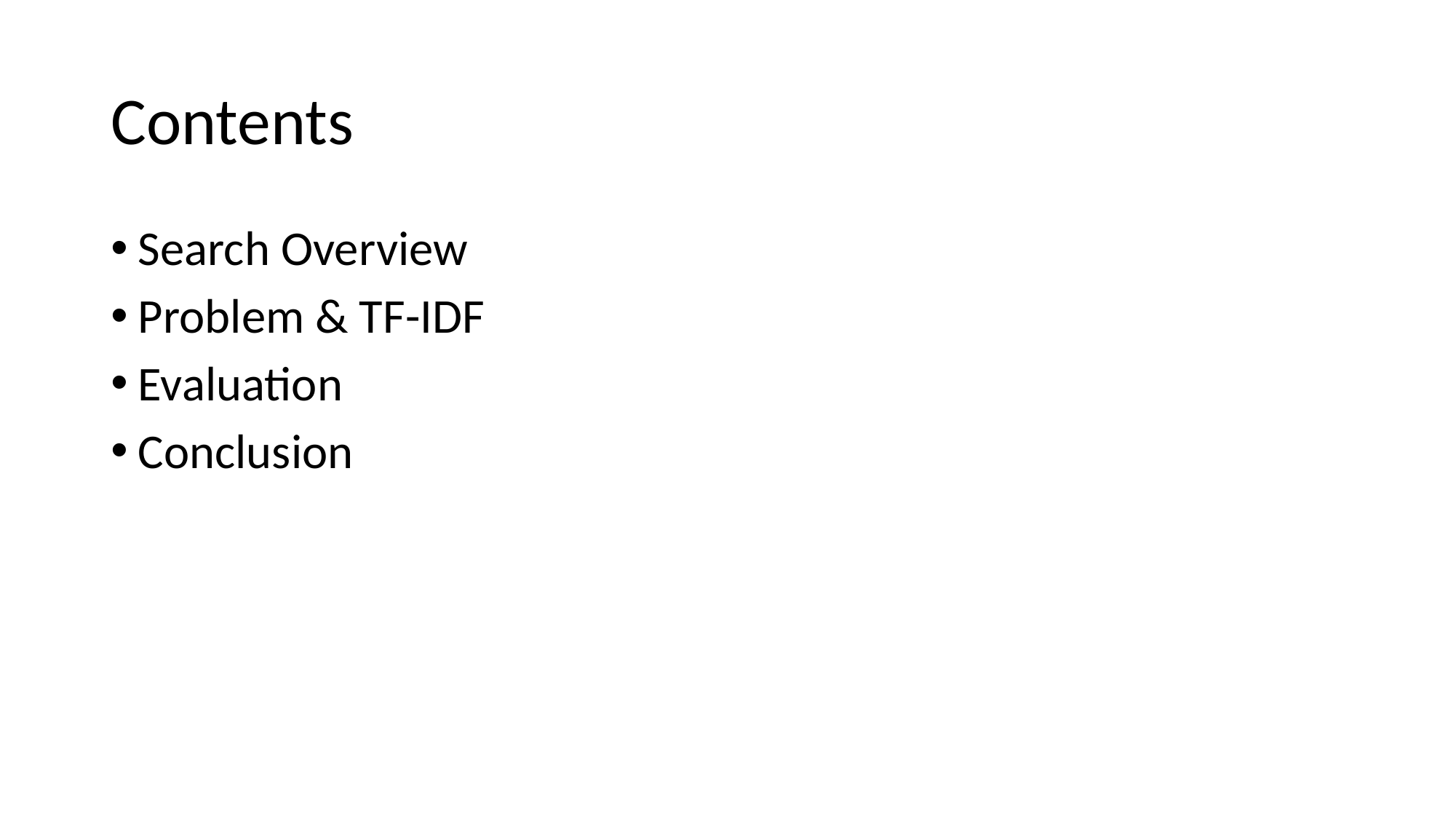

# Contents
Search Overview
Problem & TF-IDF
Evaluation
Conclusion